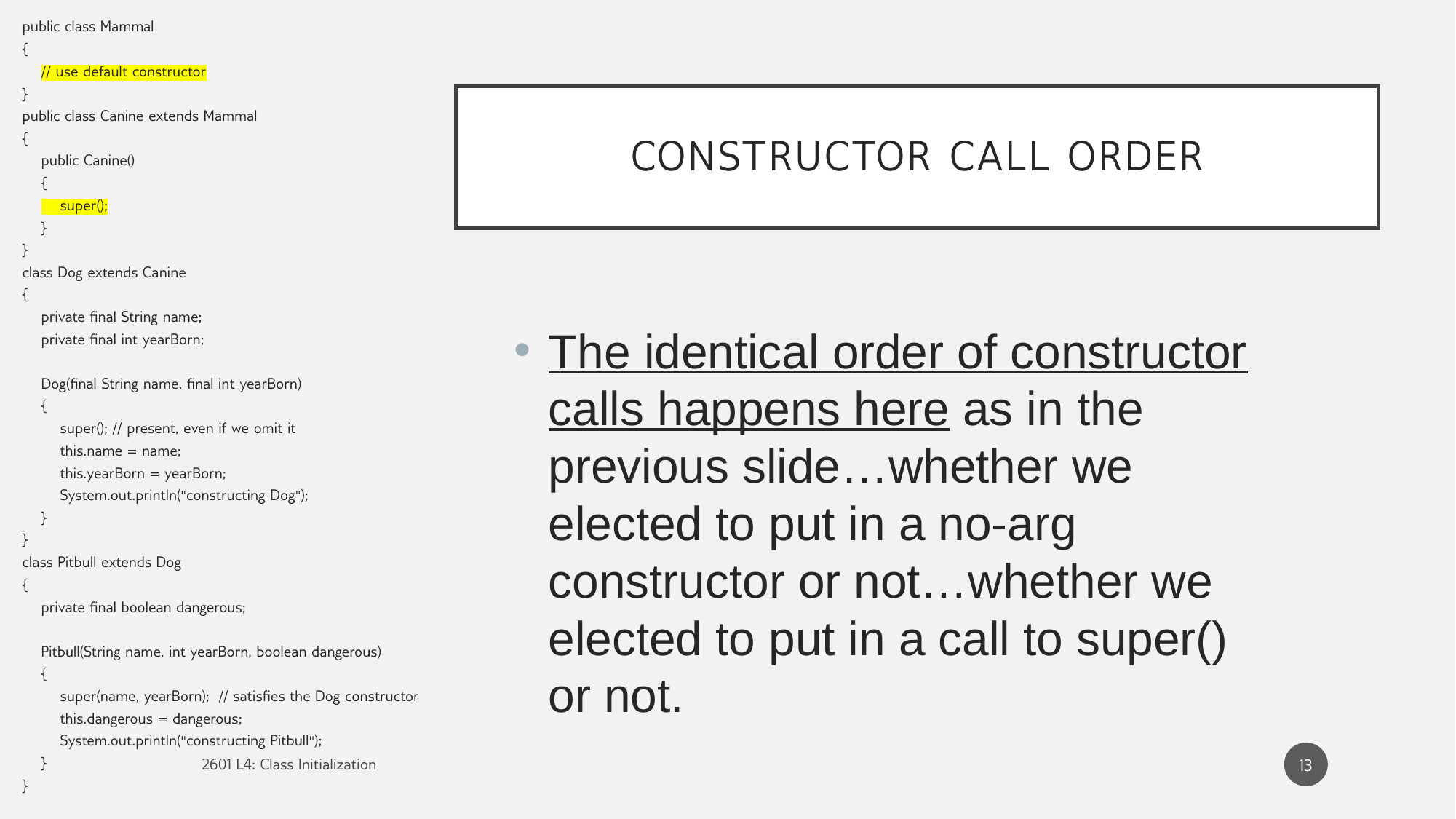

public class Mammal
{
    // use default constructor
}
public class Canine extends Mammal
{
    public Canine()
    {
        super();
    }
}
class Dog extends Canine
{
    private final String name;
    private final int yearBorn;

    Dog(final String name, final int yearBorn)
    {
        super(); // present, even if we omit it
        this.name = name;
        this.yearBorn = yearBorn;
        System.out.println("constructing Dog");
    }
}
class Pitbull extends Dog
{
    private final boolean dangerous;

    Pitbull(String name, int yearBorn, boolean dangerous)
    {
        super(name, yearBorn);  // satisfies the Dog constructor
        this.dangerous = dangerous;
        System.out.println("constructing Pitbull");
    }
}

# Constructor call order
The identical order of constructor calls happens here as in the previous slide…whether we elected to put in a no-arg constructor or not…whether we elected to put in a call to super() or not.
13
2601 L4: Class Initialization